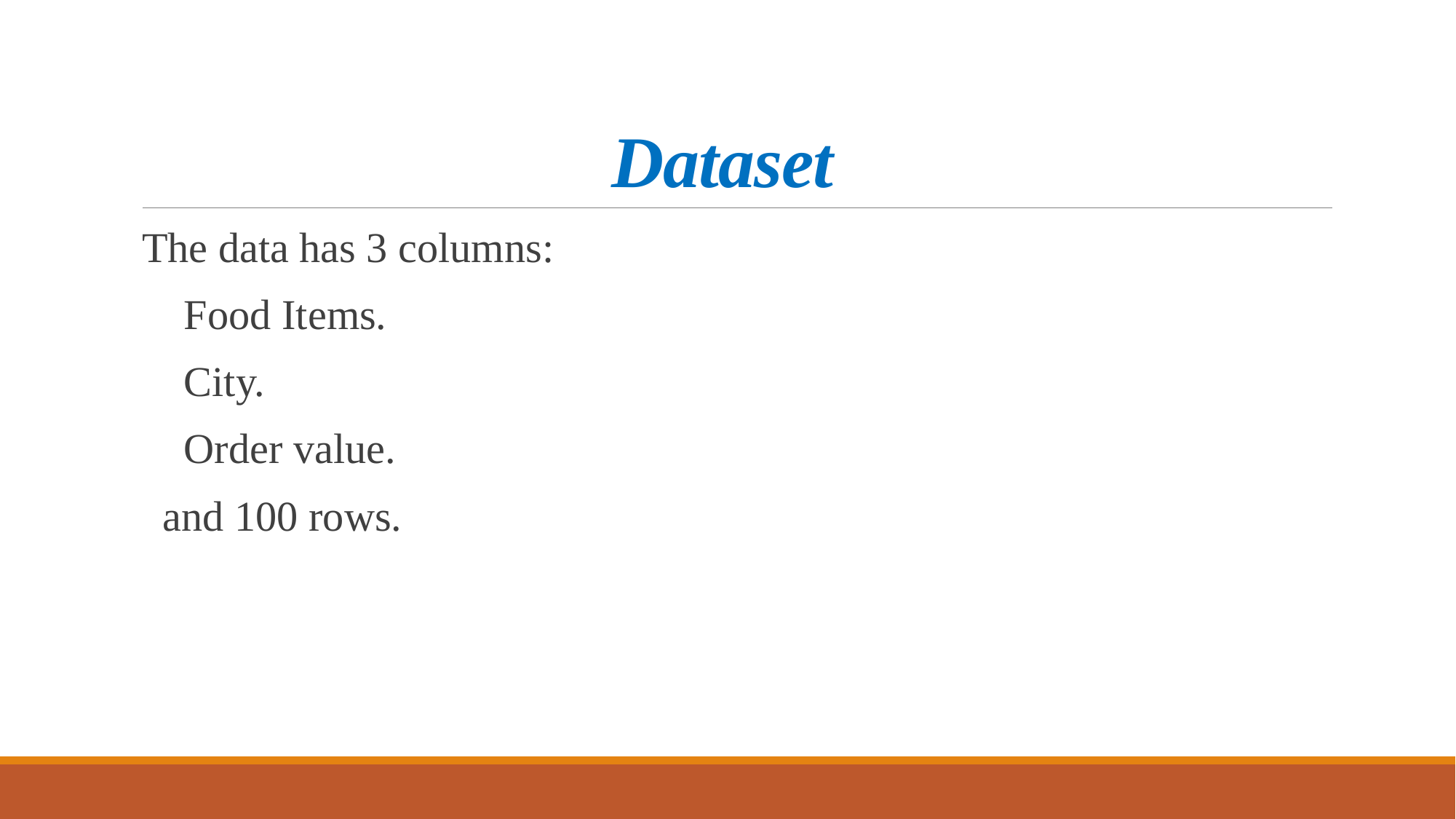

# Dataset
The data has 3 columns:
    Food Items.
    City.
    Order value.
   and 100 rows.